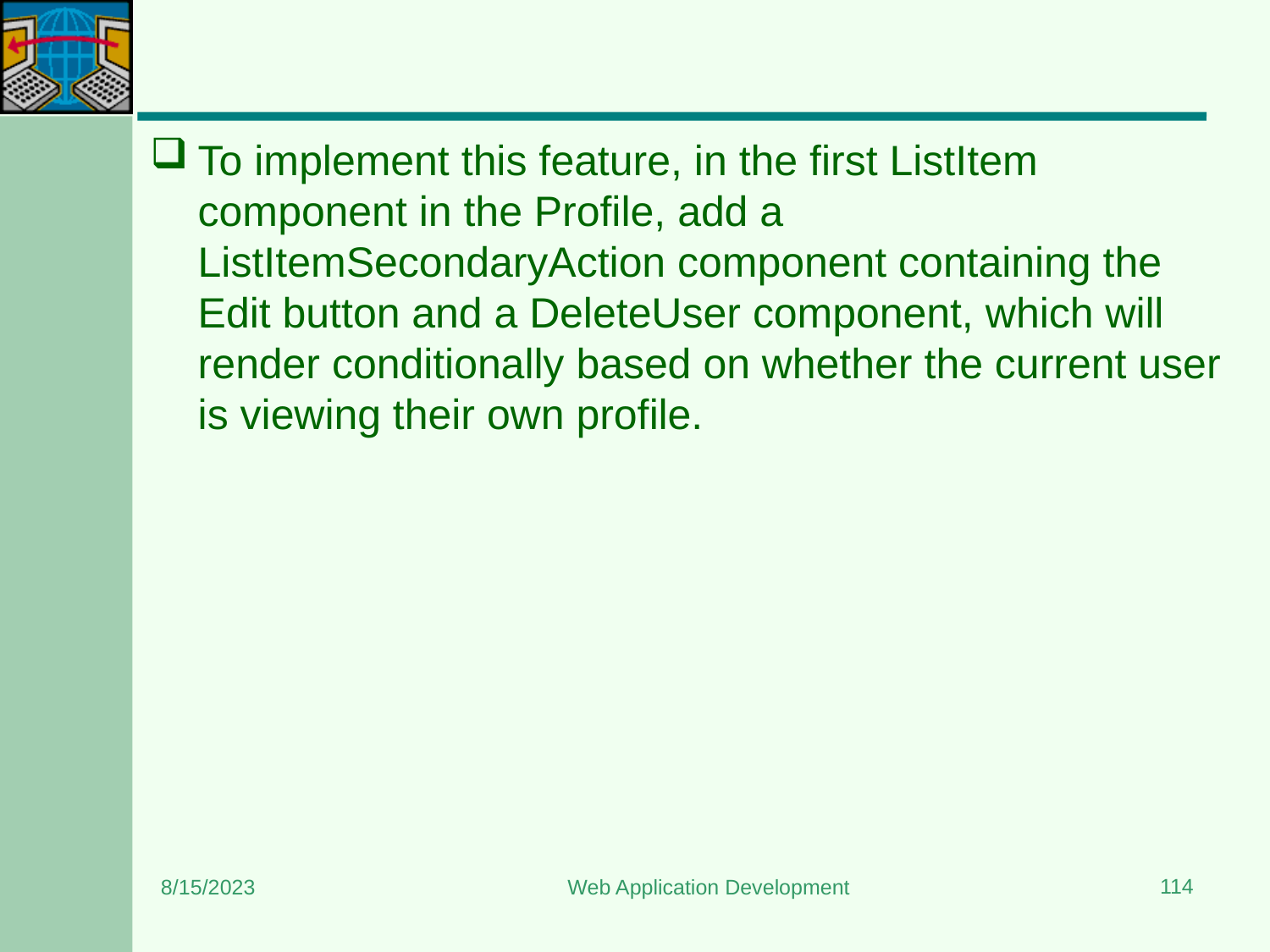

#
To implement this feature, in the first ListItem component in the Profile, add a ListItemSecondaryAction component containing the Edit button and a DeleteUser component, which will render conditionally based on whether the current user is viewing their own profile.
114
8/15/2023
Web Application Development